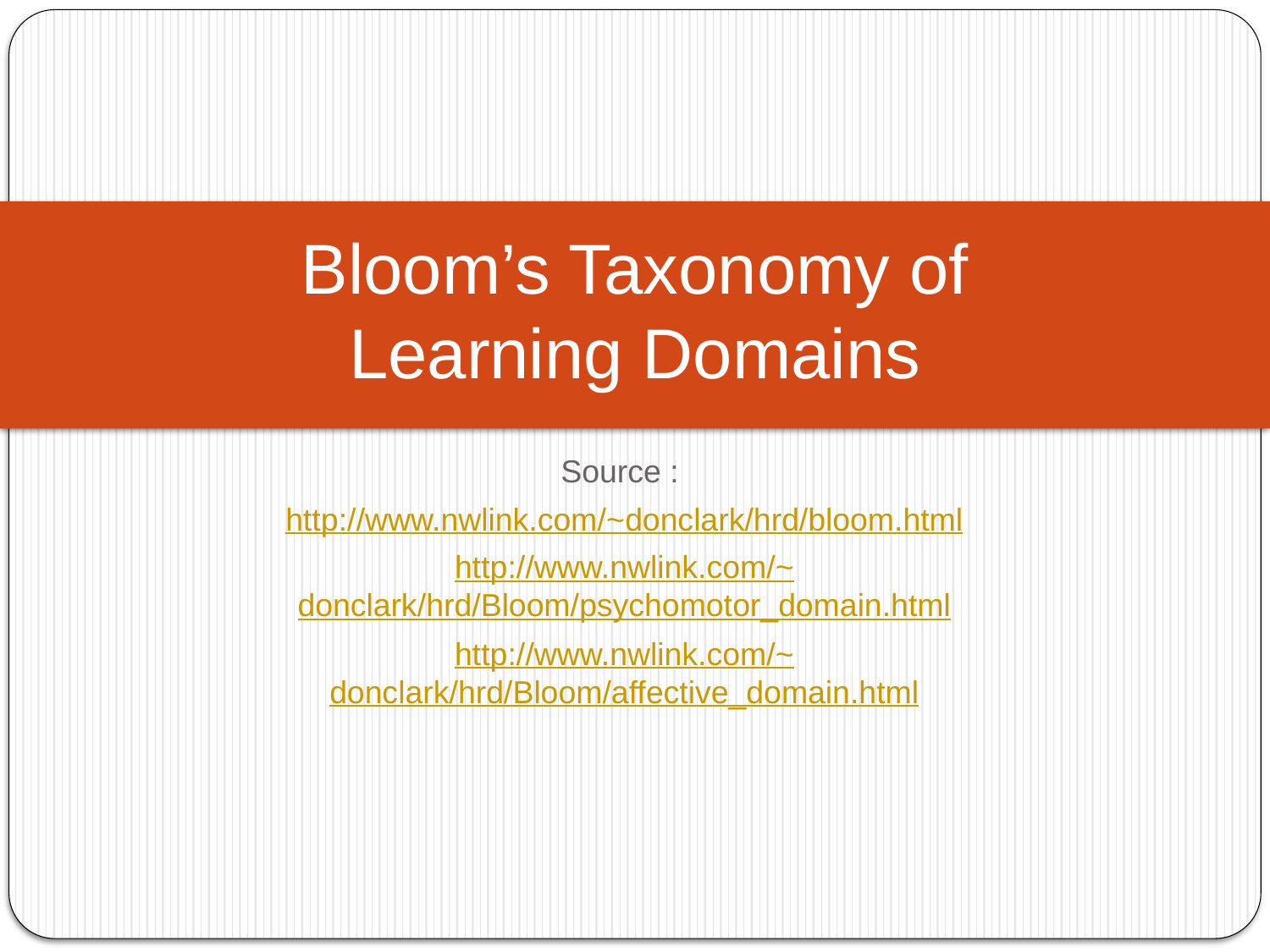

# Bloom’s Taxonomy of Learning Domains
Source :
http://www.nwlink.com/~donclark/hrd/bloom.html
http://www.nwlink.com/~donclark/hrd/Bloom/psychomotor_domain.html
http://www.nwlink.com/~donclark/hrd/Bloom/affective_domain.html